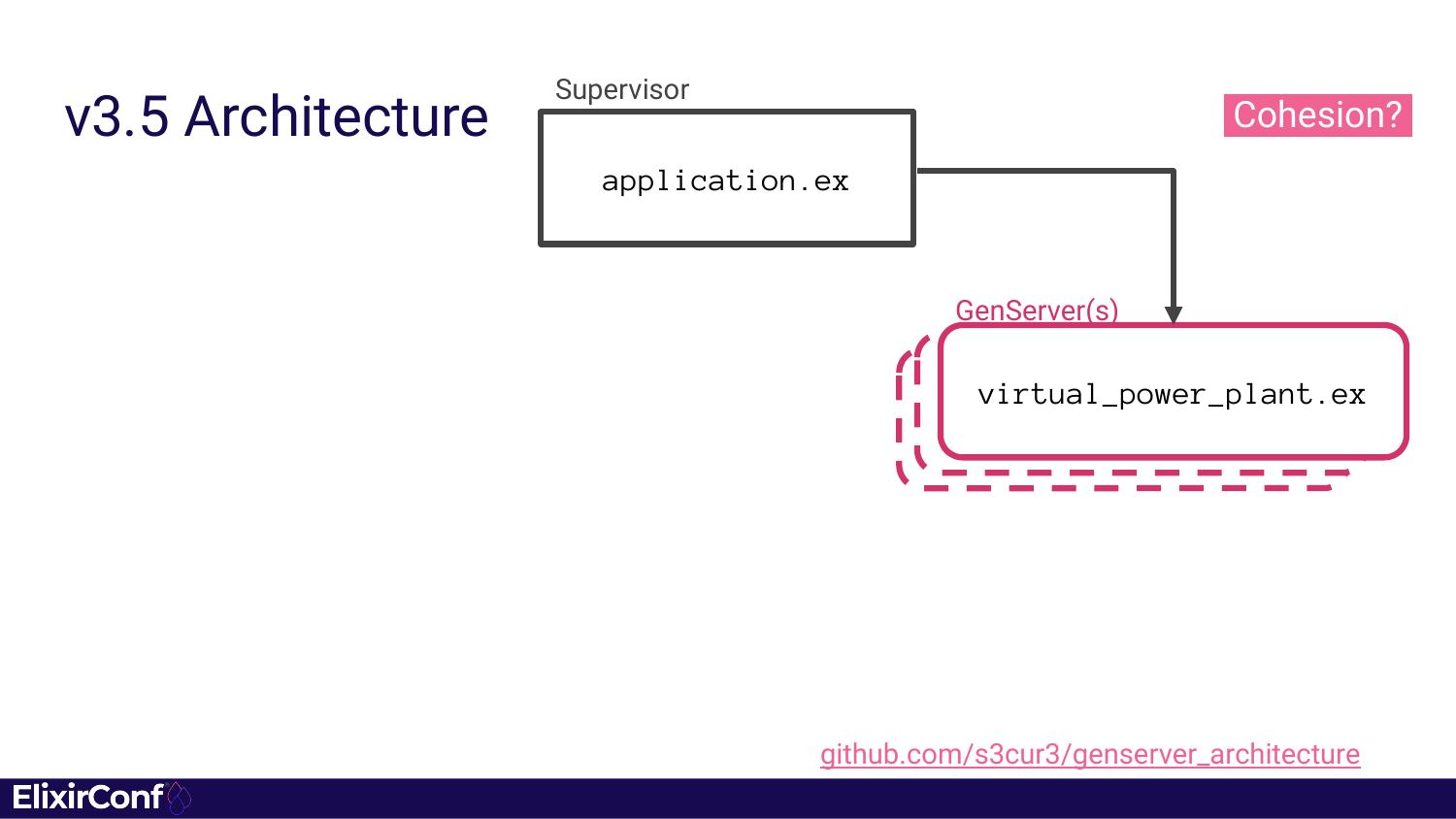

Supervisor
# v3.5 Architecture
 Cohesion?|
application.ex

GenServer(s)
virtual_power_plant.ex
battery.ex
battery.ex
github.com/s3cur3/genserver_architecture